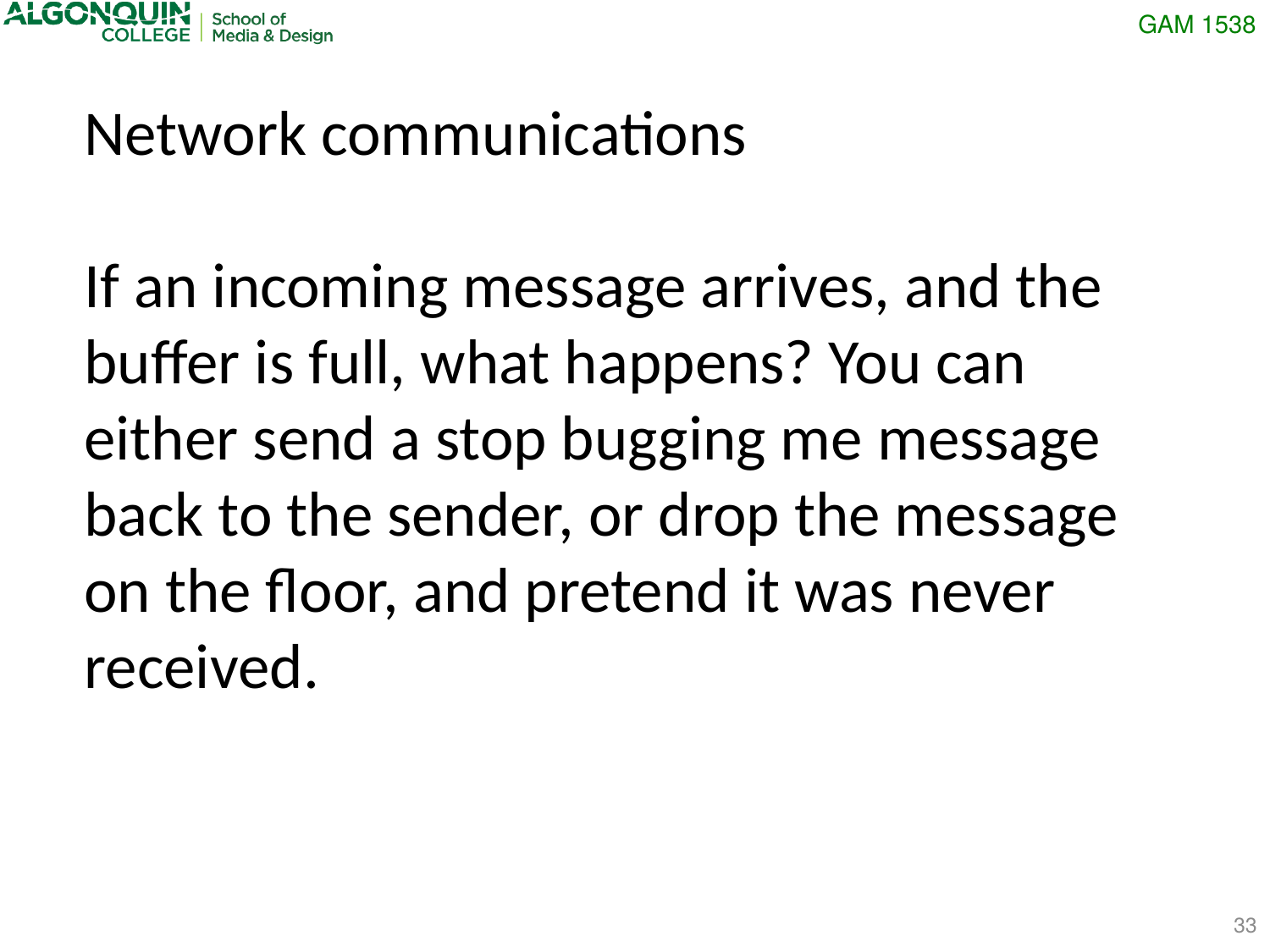

Network communications

If an incoming message arrives, and the buffer is full, what happens? You can either send a stop bugging me message back to the sender, or drop the message on the floor, and pretend it was never received.
33